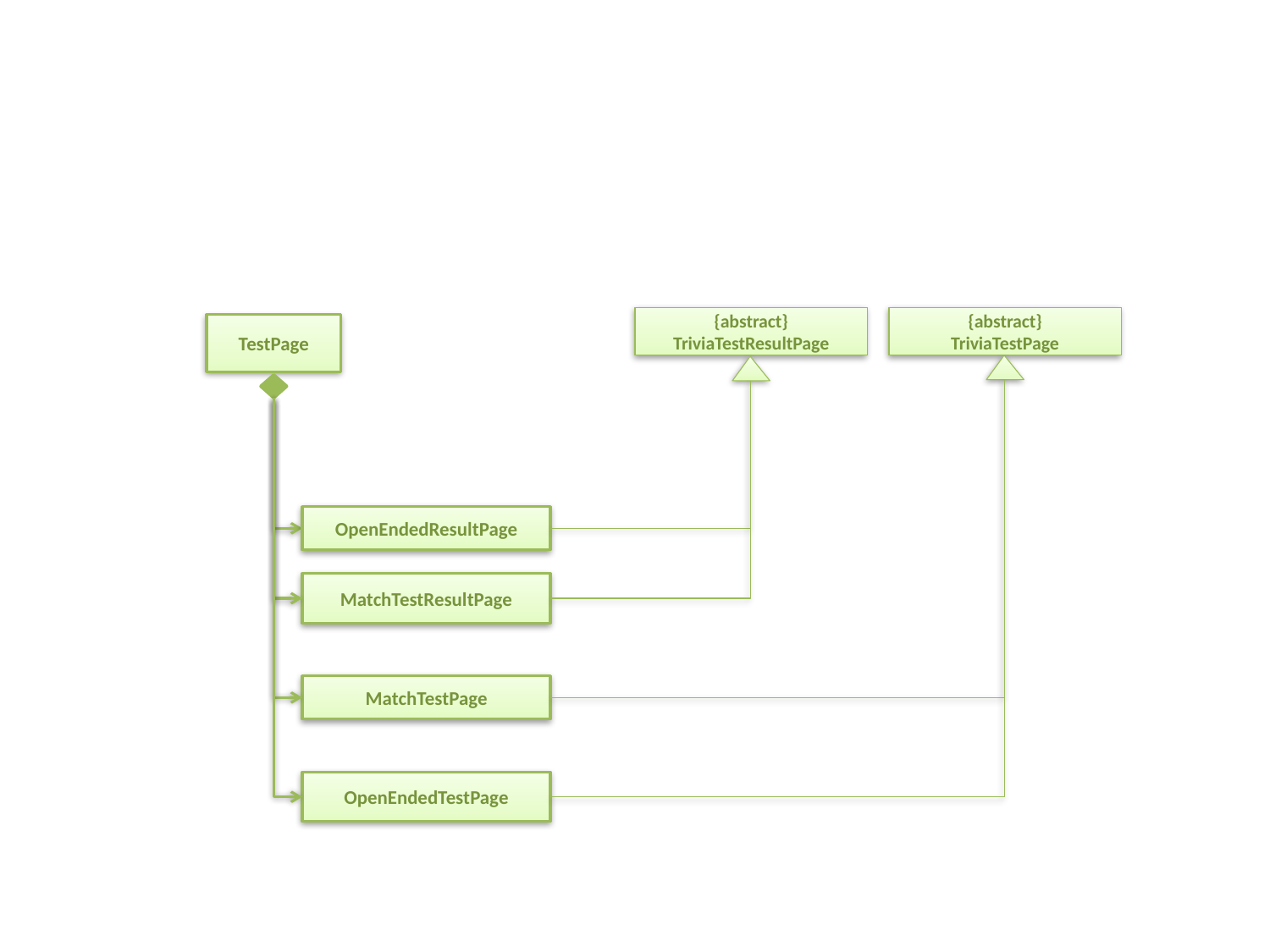

{abstract}
TriviaTestResultPage
{abstract}
TriviaTestPage
TestPage

OpenEndedResultPage
MatchTestResultPage
MatchTestPage
OpenEndedTestPage